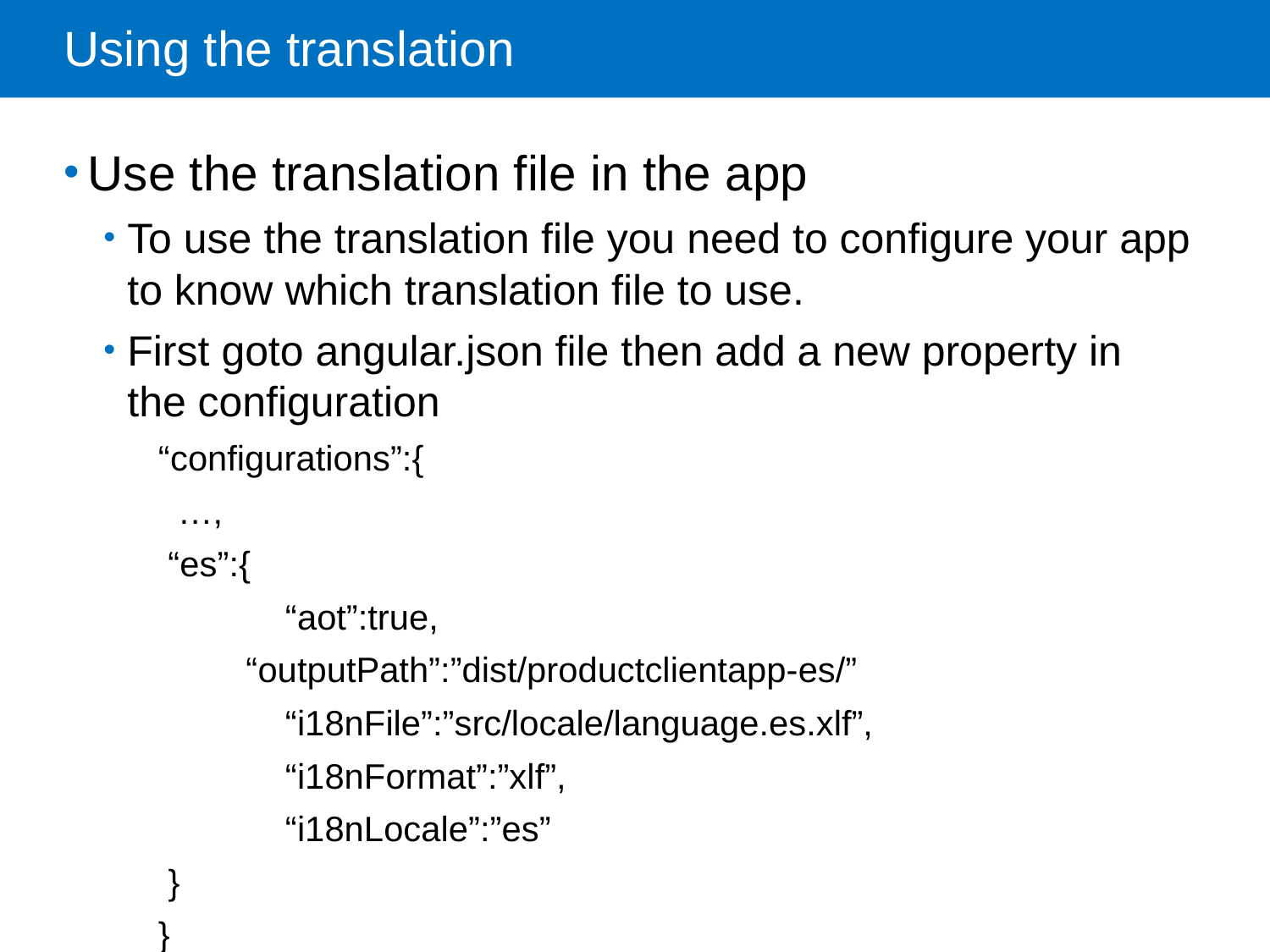

# Using the translation
Use the translation file in the app
To use the translation file you need to configure your app to know which translation file to use.
First goto angular.json file then add a new property in the configuration
“configurations”:{
  …,
 “es”:{
 	“aot”:true,
         “outputPath”:”dist/productclientapp-es/”
 	“i18nFile”:”src/locale/language.es.xlf”,
 	“i18nFormat”:”xlf”,
 	“i18nLocale”:”es”
 }
}